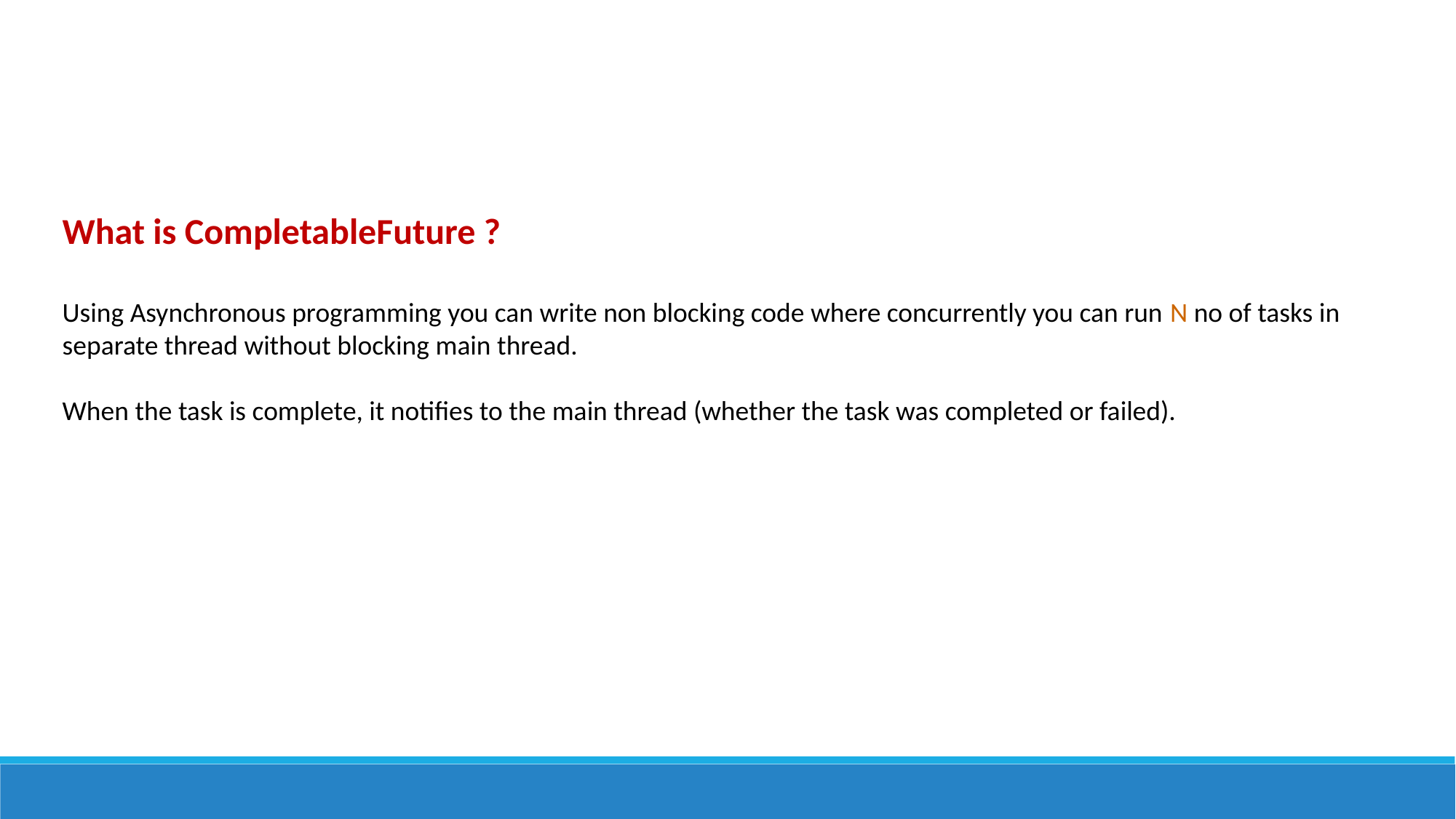

What is CompletableFuture ?

Using Asynchronous programming you can write non blocking code where concurrently you can run N no of tasks in separate thread without blocking main thread.

When the task is complete, it notifies to the main thread (whether the task was completed or failed).